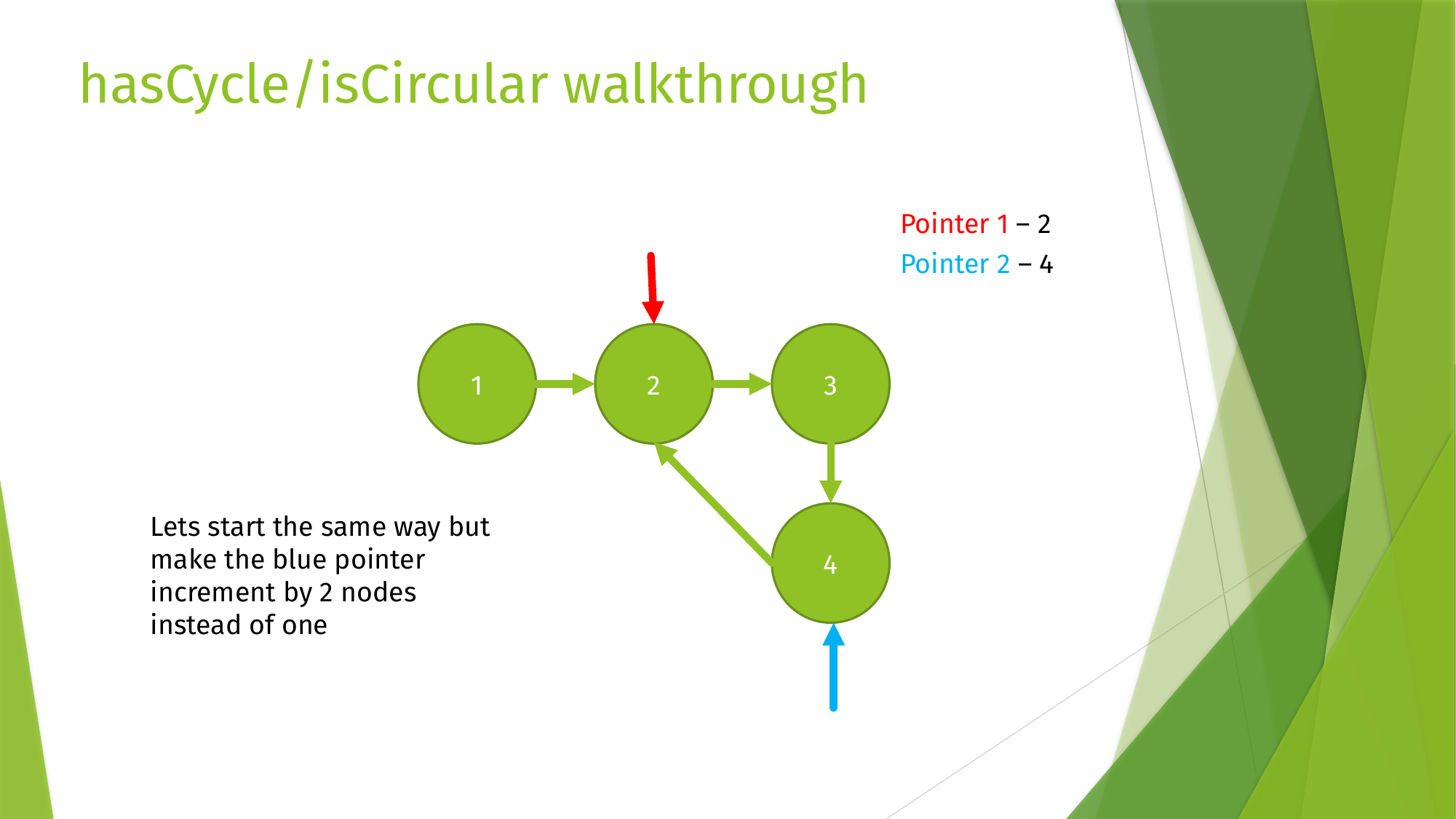

# hasCycle/isCircular walkthrough
Pointer 1 – 2
Pointer 2 – 4
2
3
1
Lets start the same way but make the blue pointer increment by 2 nodes instead of one
4